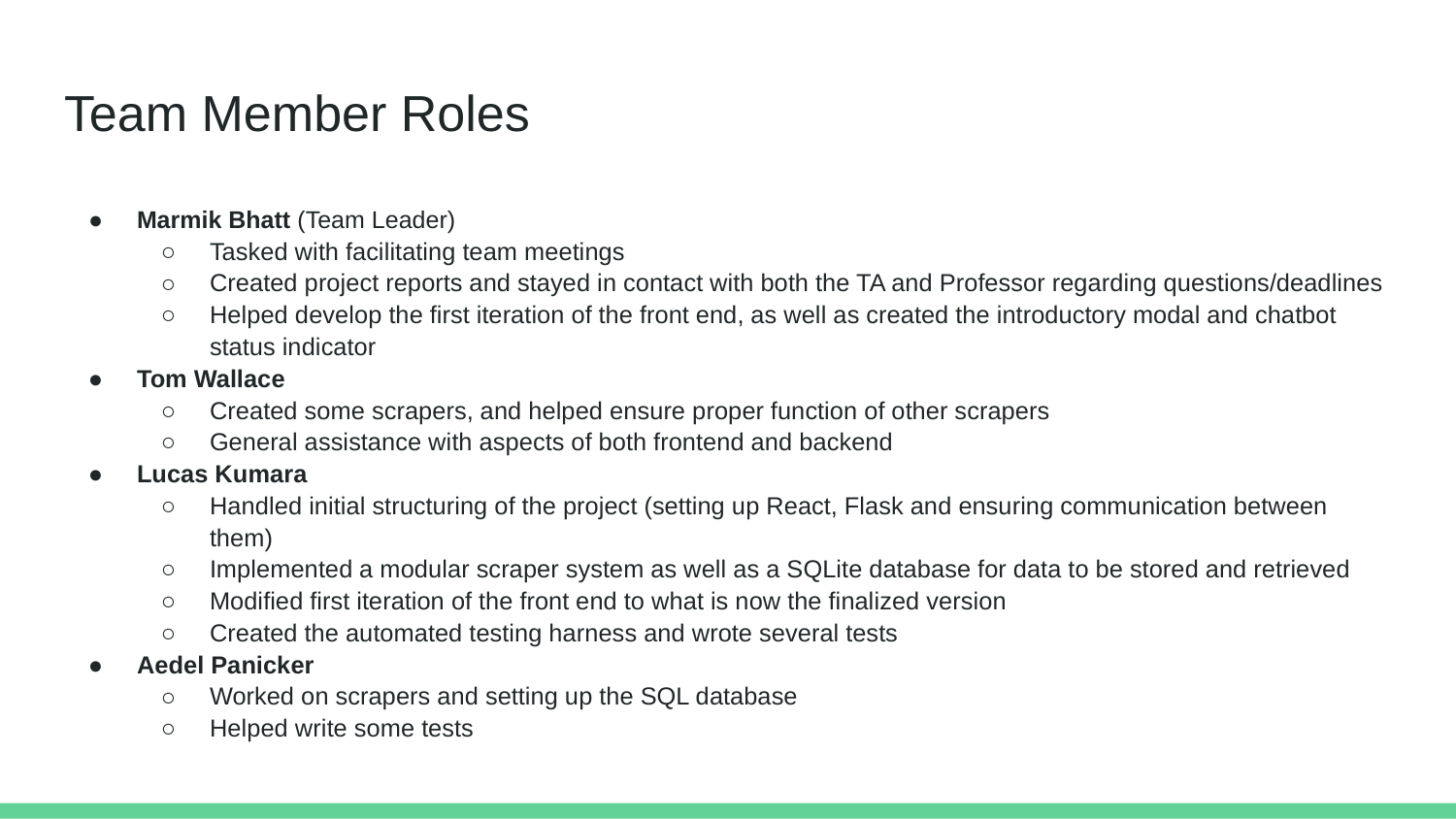

# Team Member Roles
Marmik Bhatt (Team Leader)
Tasked with facilitating team meetings
Created project reports and stayed in contact with both the TA and Professor regarding questions/deadlines
Helped develop the first iteration of the front end, as well as created the introductory modal and chatbot status indicator
Tom Wallace
Created some scrapers, and helped ensure proper function of other scrapers
General assistance with aspects of both frontend and backend
Lucas Kumara
Handled initial structuring of the project (setting up React, Flask and ensuring communication between them)
Implemented a modular scraper system as well as a SQLite database for data to be stored and retrieved
Modified first iteration of the front end to what is now the finalized version
Created the automated testing harness and wrote several tests
Aedel Panicker
Worked on scrapers and setting up the SQL database
Helped write some tests